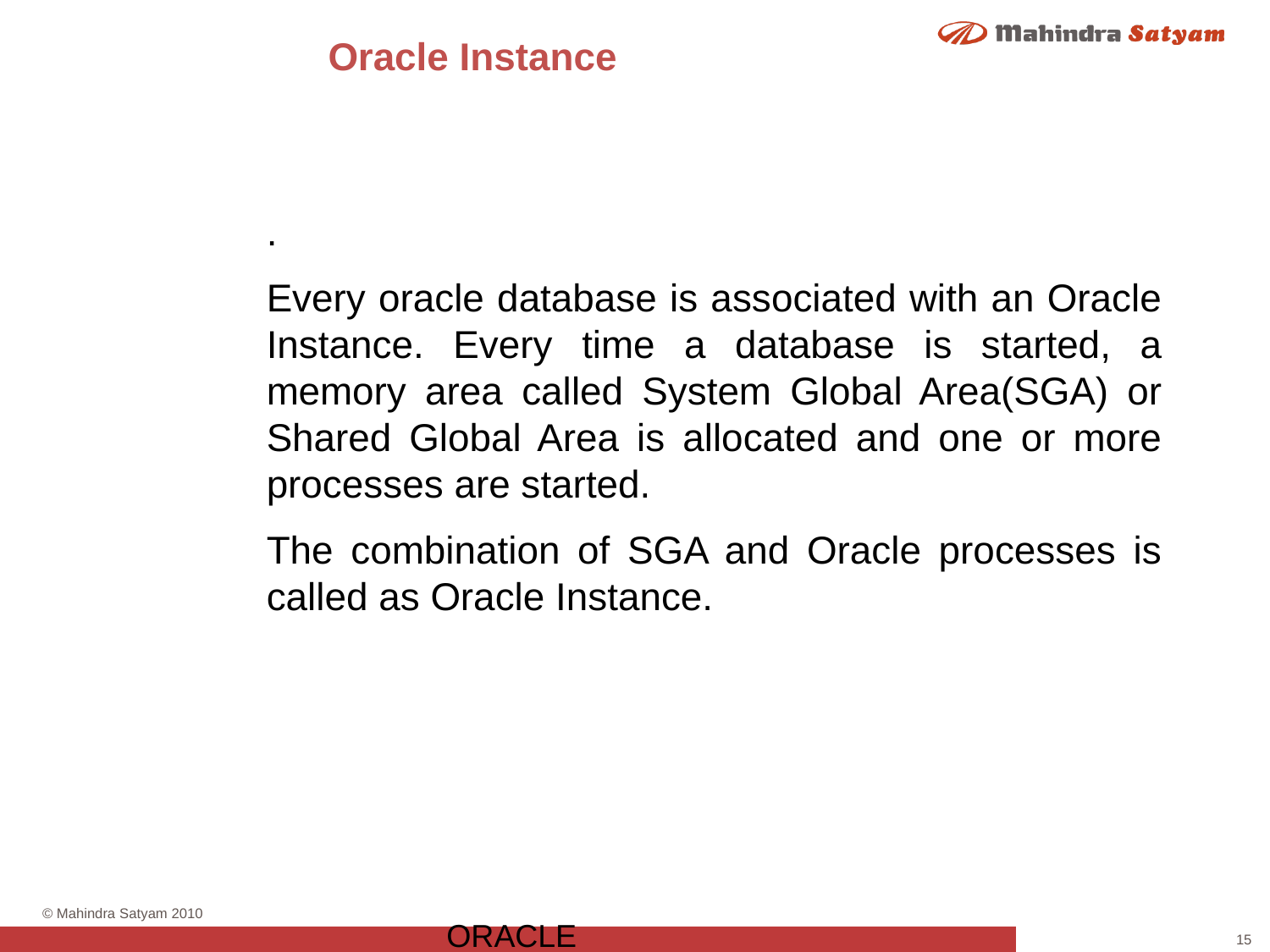

# Oracle Instance
.
Every oracle database is associated with an Oracle Instance. Every time a database is started, a memory area called System Global Area(SGA) or Shared Global Area is allocated and one or more processes are started.
The combination of SGA and Oracle processes is called as Oracle Instance.

ORACLE